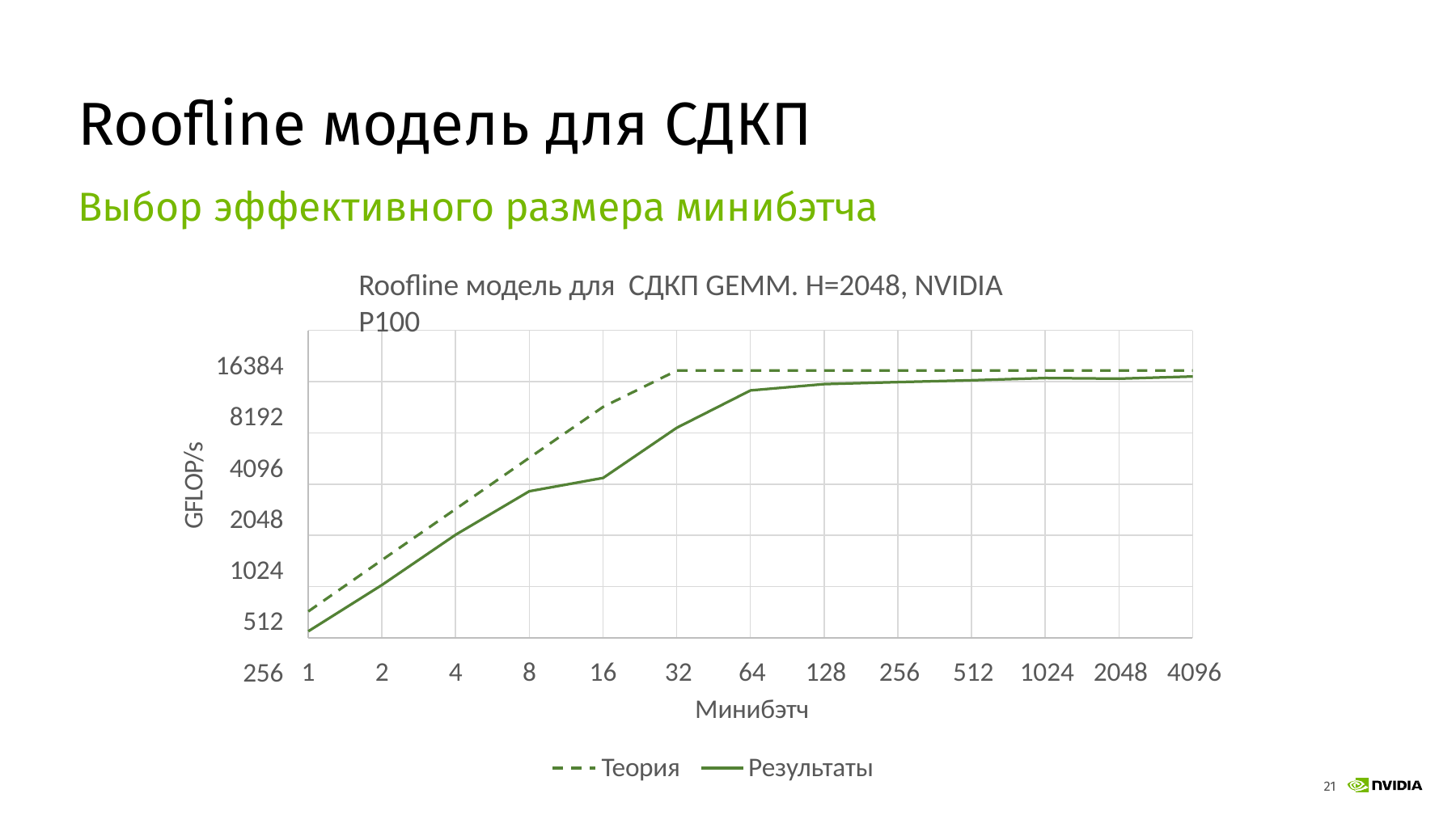

# Roofline модель для СДКП Выбор эффективного размера минибэтча
Roofline модель для  СДКП GEMM. H=2048, NVIDIA P100
16384
8192
4096
2048
1024
512
256

GFLOP/s

1
2
4
8
16	32	64	128	256	512	1024	2048	4096
Минибэтч
 	Теория
Результаты

21